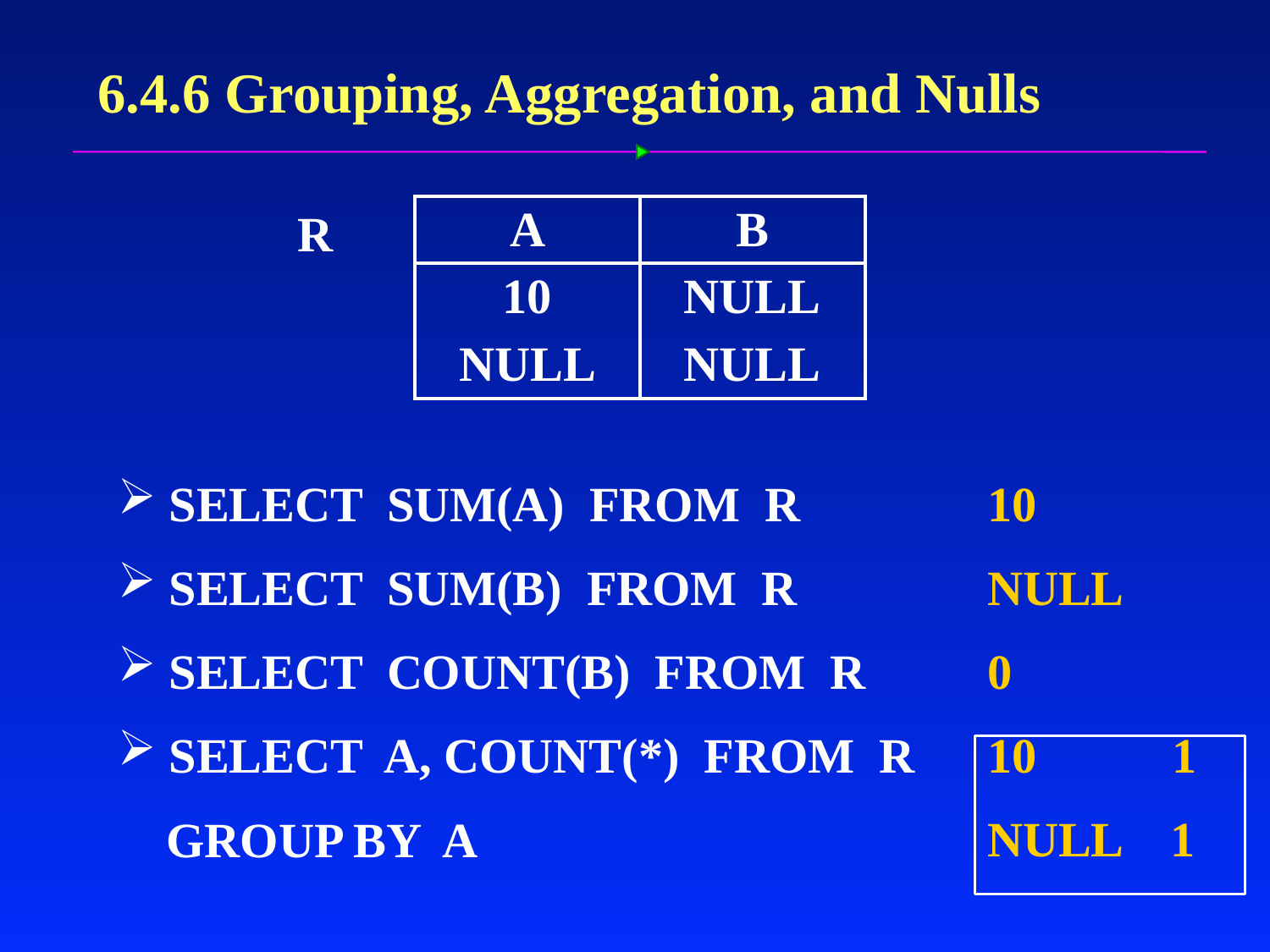

# 6.4.6 Grouping, Aggregation, and Nulls

R
| A | B |
| --- | --- |
| 10 | NULL |
| NULL | NULL |
10
NULL
0
10           1
NULL    1
 SELECT  SUM(A)  FROM  R
 SELECT  SUM(B)  FROM  R
 SELECT  COUNT(B)  FROM  R
 SELECT  A, COUNT(*)  FROM  R
    GROUP BY  A